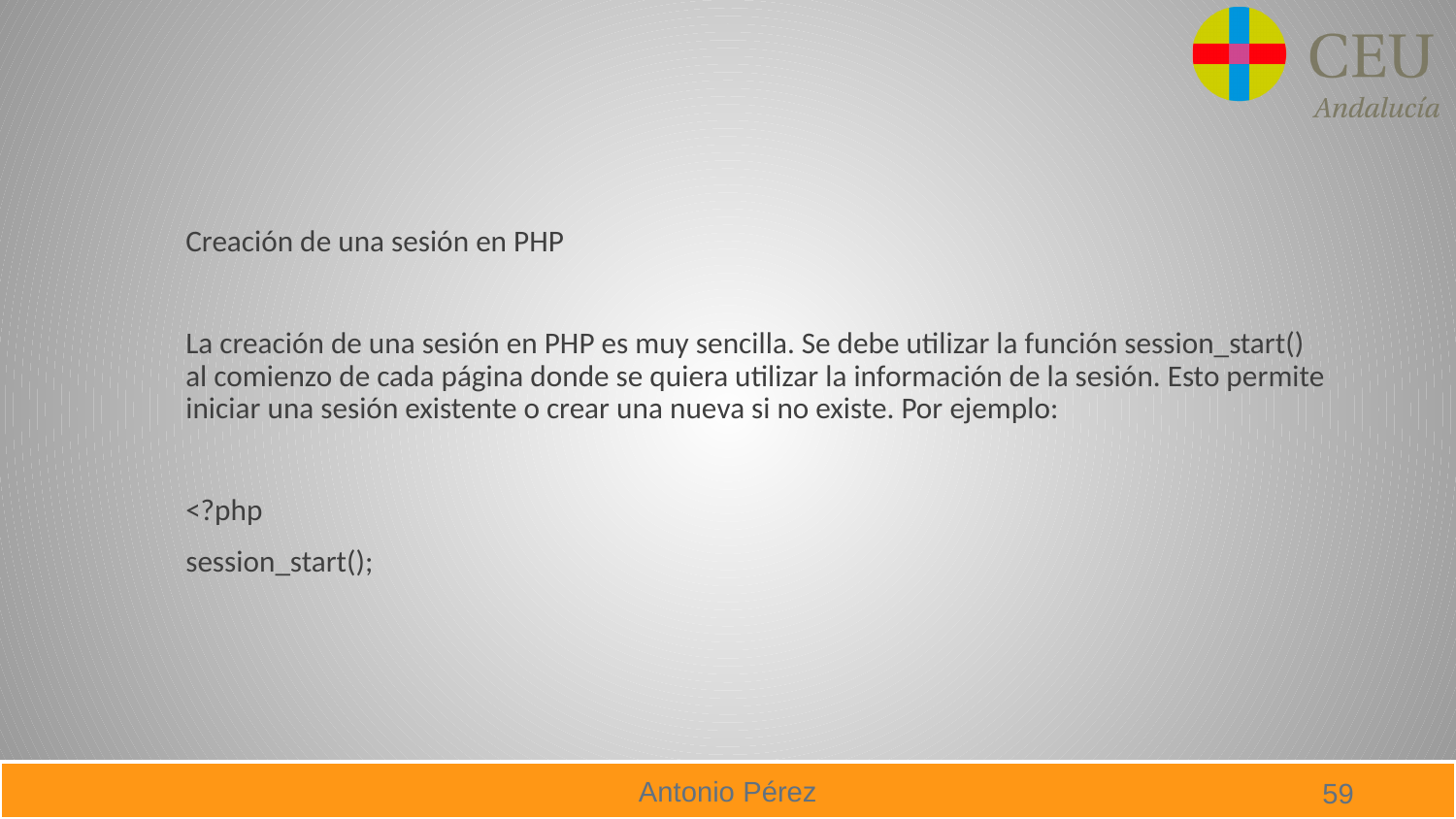

#
Creación de una sesión en PHP

La creación de una sesión en PHP es muy sencilla. Se debe utilizar la función session_start() al comienzo de cada página donde se quiera utilizar la información de la sesión. Esto permite iniciar una sesión existente o crear una nueva si no existe. Por ejemplo:

<?php
session_start();